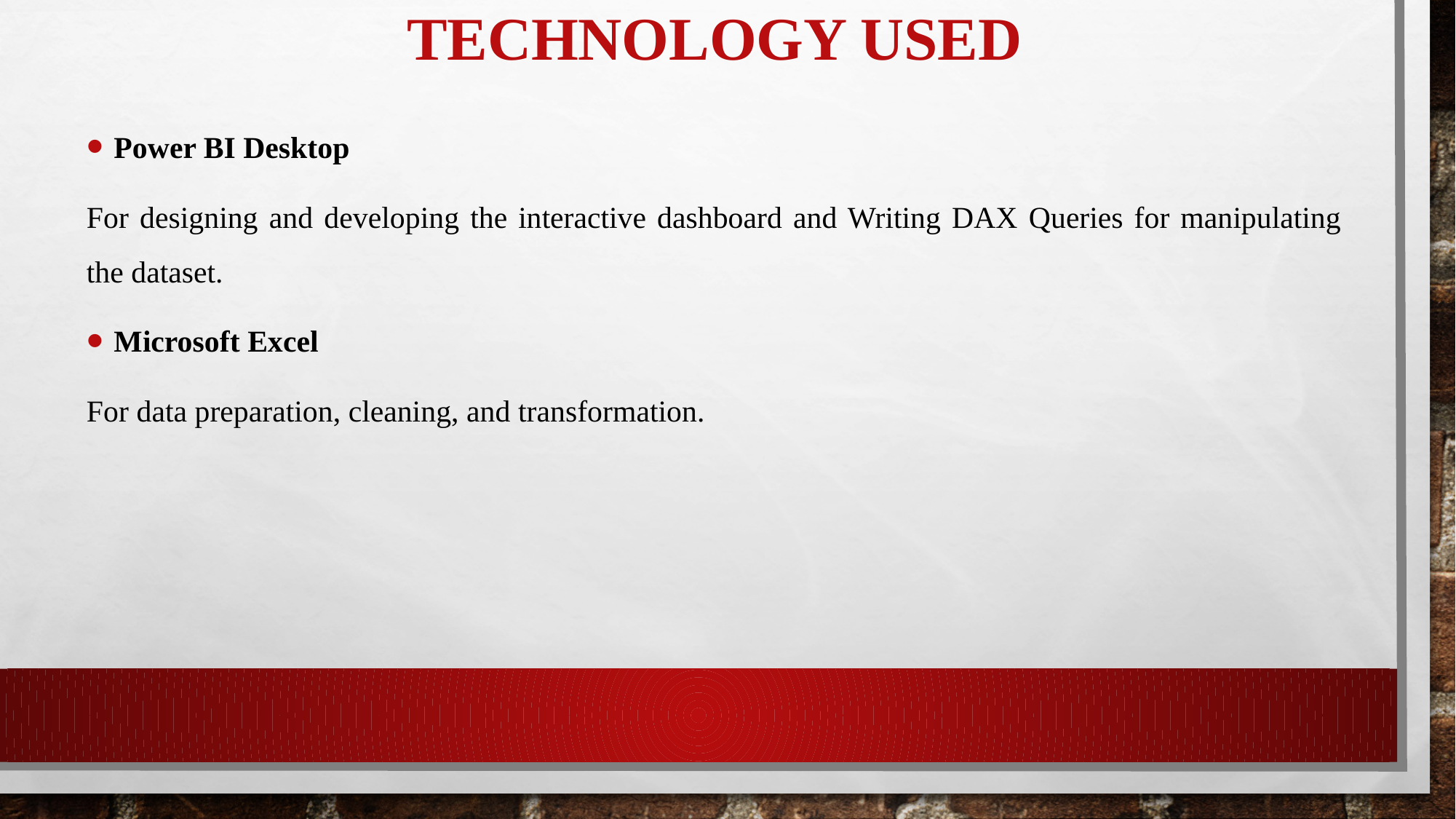

# Technology used
Power BI Desktop
For designing and developing the interactive dashboard and Writing DAX Queries for manipulating the dataset.
Microsoft Excel
For data preparation, cleaning, and transformation.